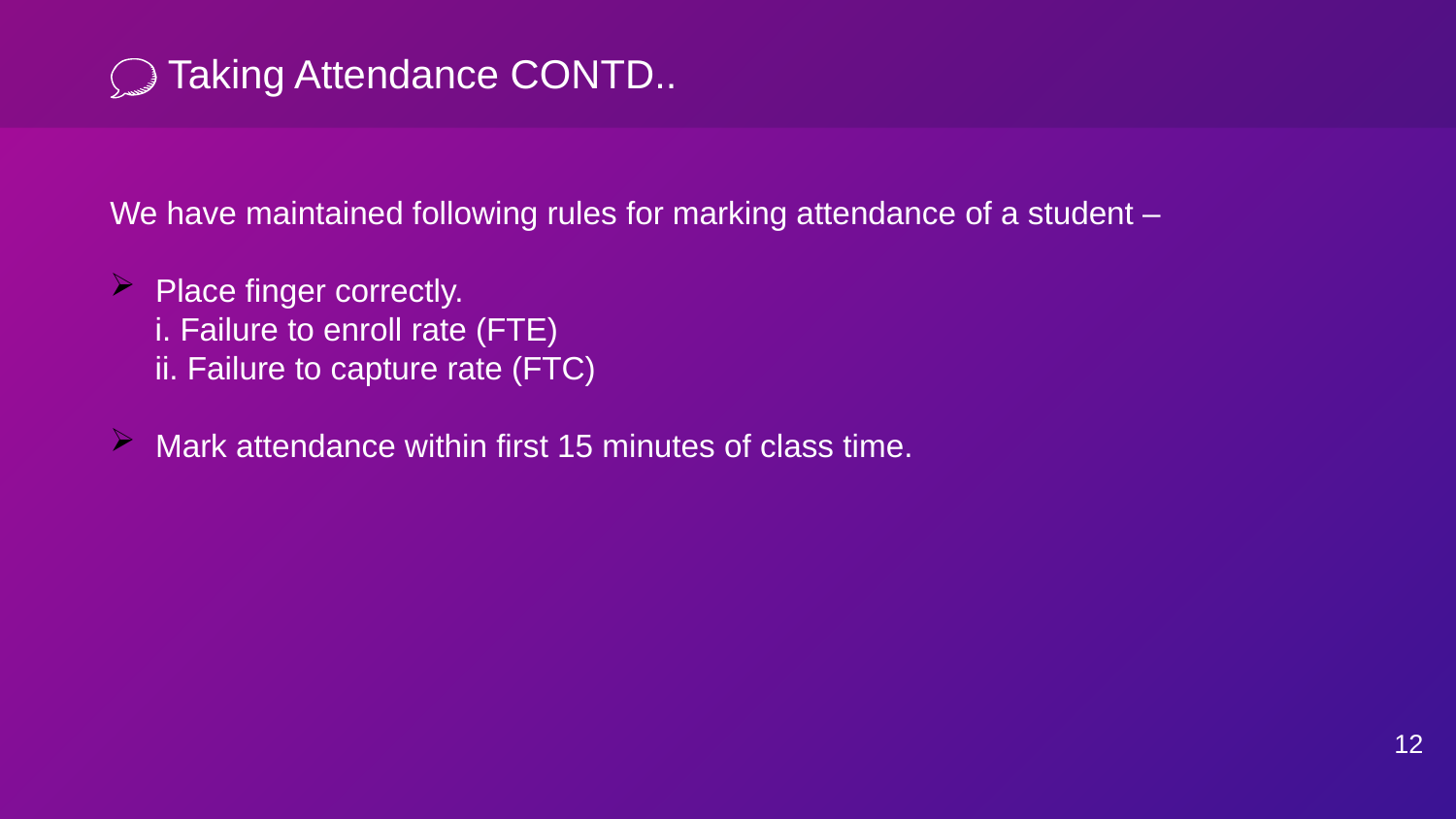

# Taking Attendance CONTD..
We have maintained following rules for marking attendance of a student –

Place finger correctly.
     i. Failure to enroll rate (FTE)
     ii. Failure to capture rate (FTC)

Mark attendance within first 15 minutes of class time.

12